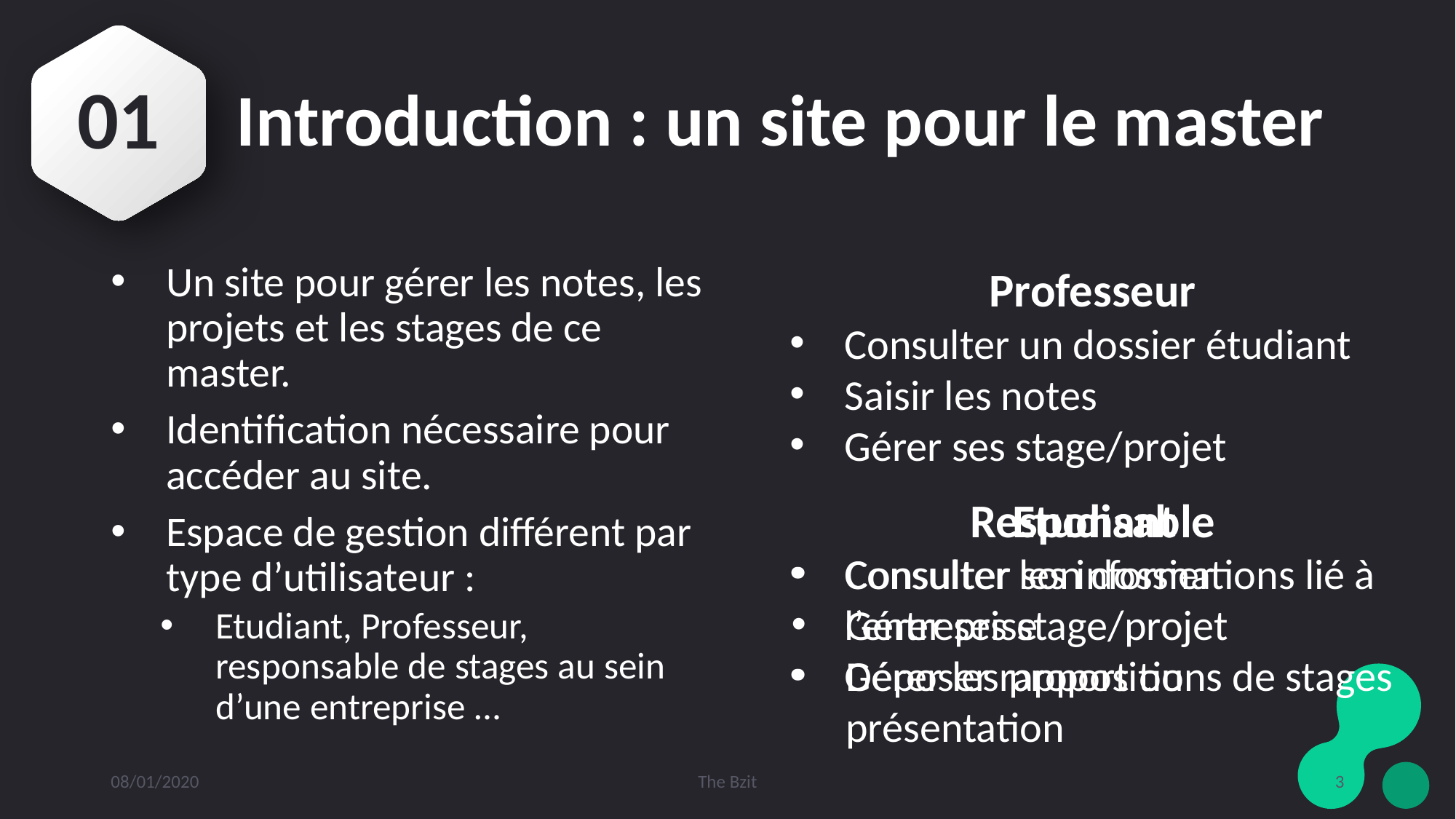

# Introduction : un site pour le master
01
Un site pour gérer les notes, les projets et les stages de ce master.
Identification nécessaire pour accéder au site.
Espace de gestion différent par type d’utilisateur :
Etudiant, Professeur, responsable de stages au sein d’une entreprise …

Professeur
Consulter un dossier étudiant
Saisir les notes
Gérer ses stage/projet
Responsable
Consulter les informations lié à l’entreprise
Gérer les propositions de stages
Etudiant
Consulter son dossier
Gérer ses stage/projet
Déposer rapport ou présentation
08/01/2020
The Bzit
3